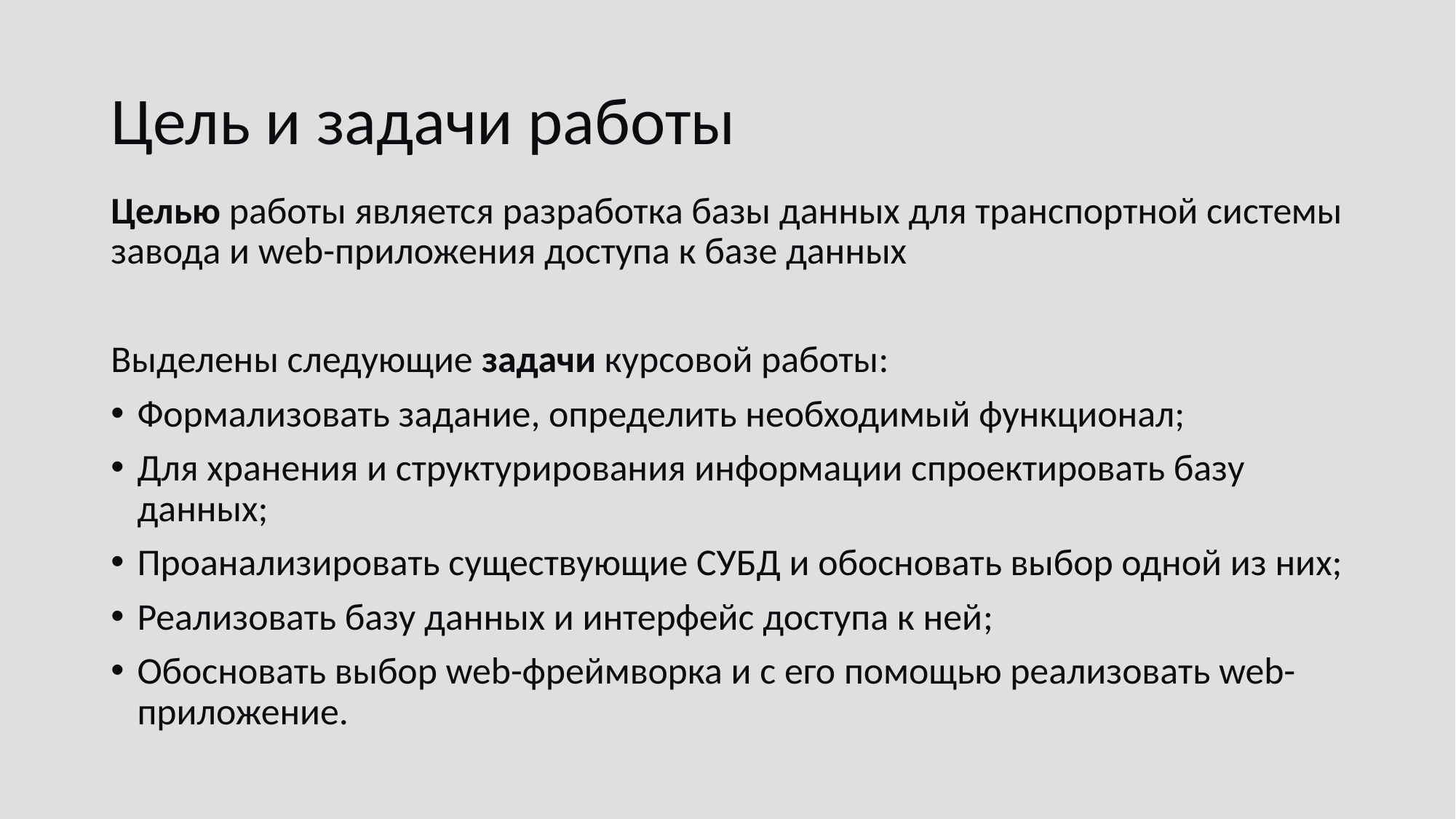

# Цель и задачи работы
Целью работы является разработка базы данных для транспортной системы завода и web-приложения доступа к базе данных

Выделены следующие задачи курсовой работы:
Формализовать задание, определить необходимый функционал;
Для хранения и структурирования информации спроектировать базу данных;
Проанализировать существующие СУБД и обосновать выбор одной из них;
Реализовать базу данных и интерфейс доступа к ней;
Обосновать выбор web-фреймворка и с его помощью реализовать web-приложение.